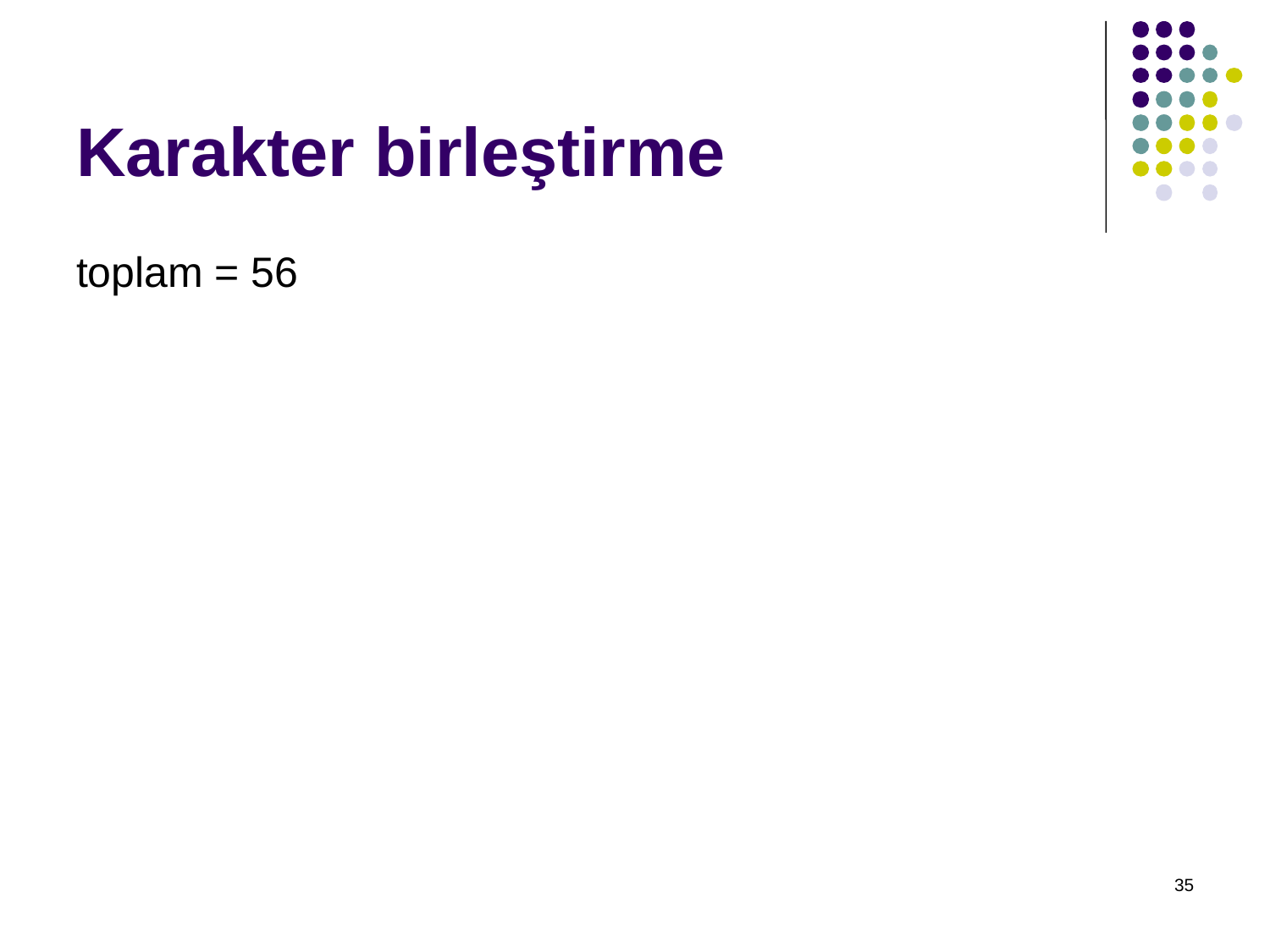

# Karakter birleştirme
toplam = 56
35